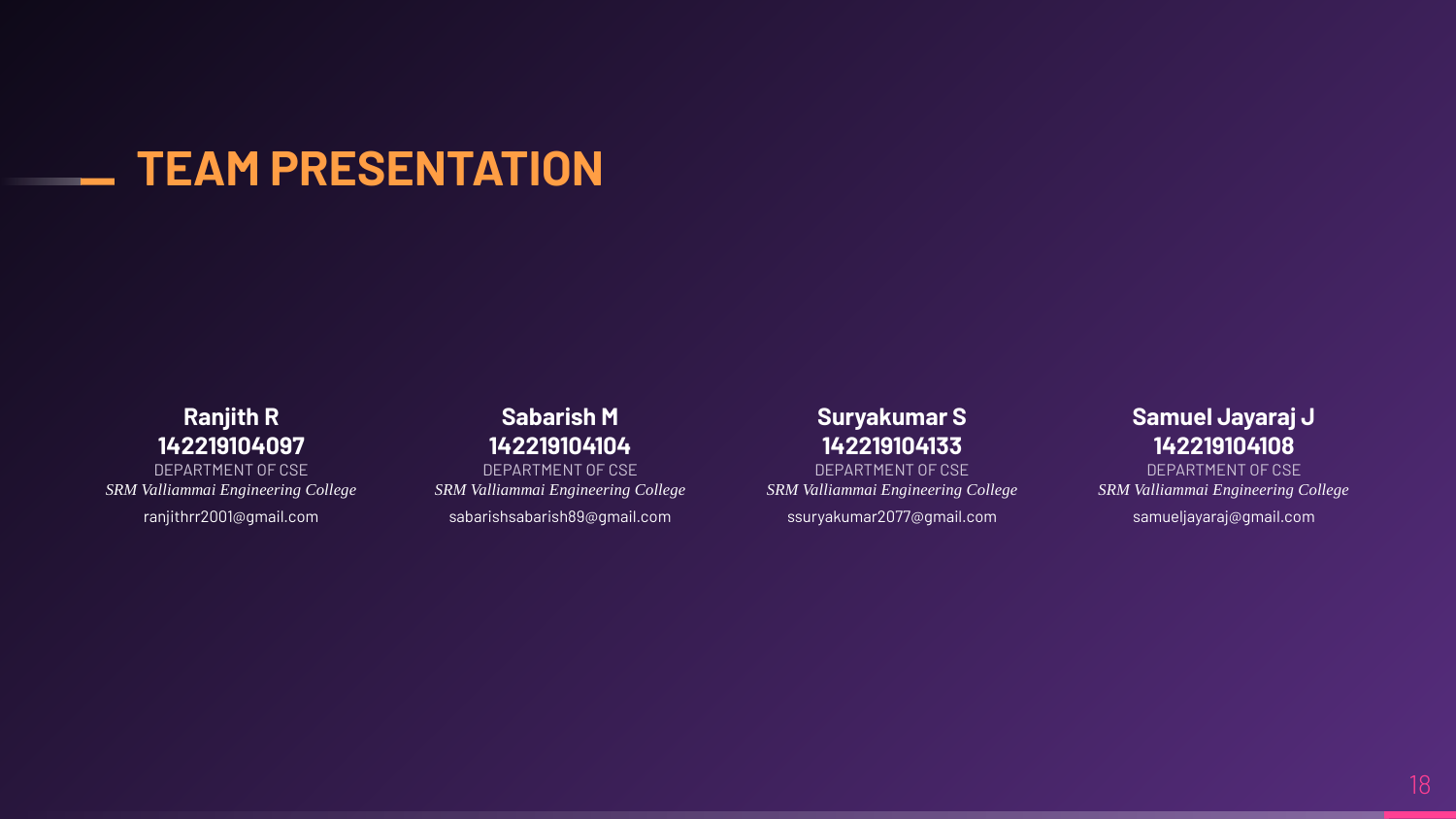

# TEAM PRESENTATION
Ranjith R
142219104097
DEPARTMENT OF CSE
SRM Valliammai Engineering College
ranjithrr2001@gmail.com
Sabarish M
142219104104
DEPARTMENT OF CSE
SRM Valliammai Engineering College
sabarishsabarish89@gmail.com
Suryakumar S
142219104133
DEPARTMENT OF CSE
SRM Valliammai Engineering College
ssuryakumar2077@gmail.com
Samuel Jayaraj J
142219104108
DEPARTMENT OF CSE
SRM Valliammai Engineering College
samueljayaraj@gmail.com
18